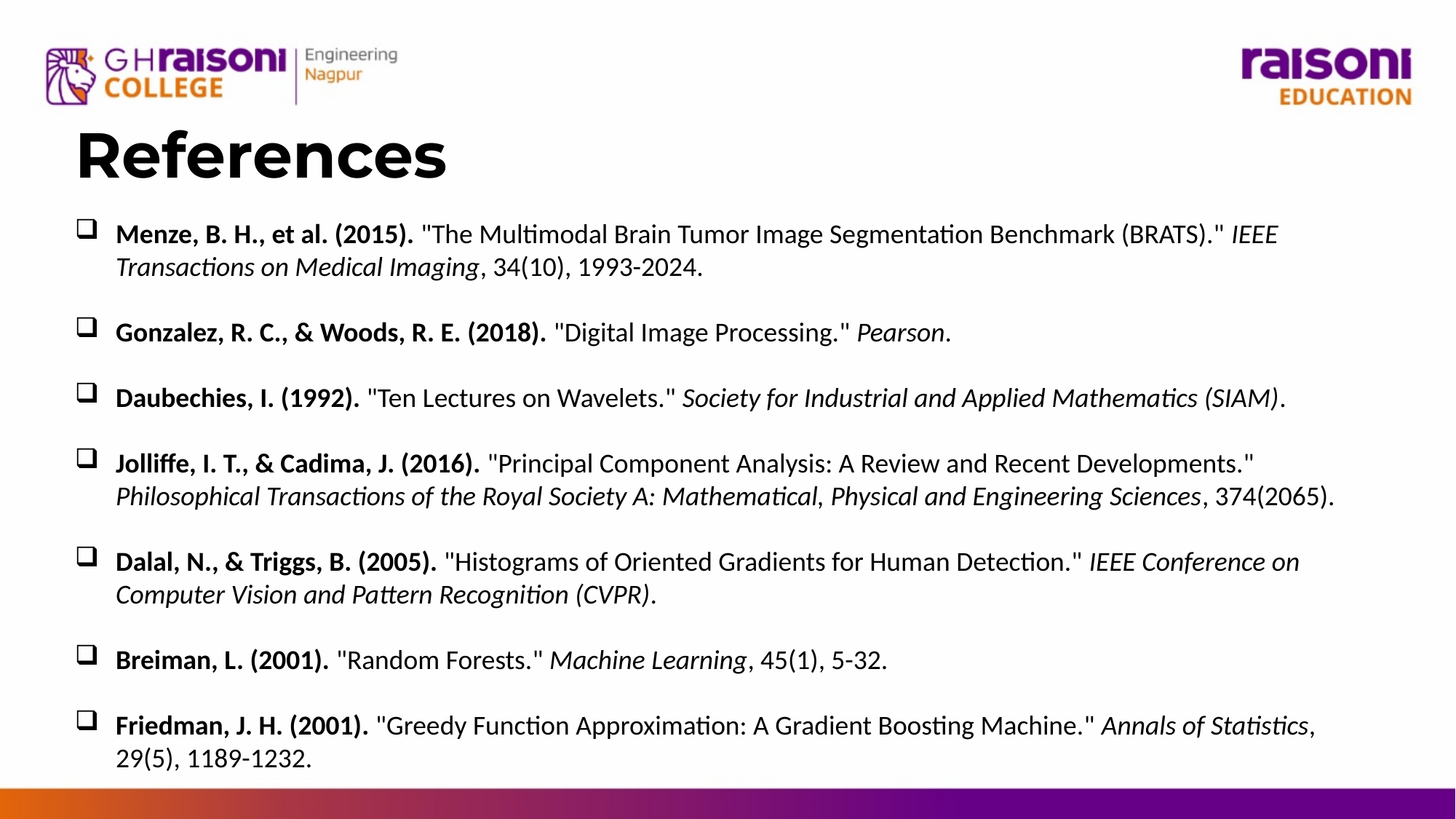

References
Menze, B. H., et al. (2015). "The Multimodal Brain Tumor Image Segmentation Benchmark (BRATS)." IEEE Transactions on Medical Imaging, 34(10), 1993-2024.

Gonzalez, R. C., & Woods, R. E. (2018). "Digital Image Processing." Pearson.

Daubechies, I. (1992). "Ten Lectures on Wavelets." Society for Industrial and Applied Mathematics (SIAM).

Jolliffe, I. T., & Cadima, J. (2016). "Principal Component Analysis: A Review and Recent Developments." Philosophical Transactions of the Royal Society A: Mathematical, Physical and Engineering Sciences, 374(2065).

Dalal, N., & Triggs, B. (2005). "Histograms of Oriented Gradients for Human Detection." IEEE Conference on Computer Vision and Pattern Recognition (CVPR).

Breiman, L. (2001). "Random Forests." Machine Learning, 45(1), 5-32.

Friedman, J. H. (2001). "Greedy Function Approximation: A Gradient Boosting Machine." Annals of Statistics, 29(5), 1189-1232.